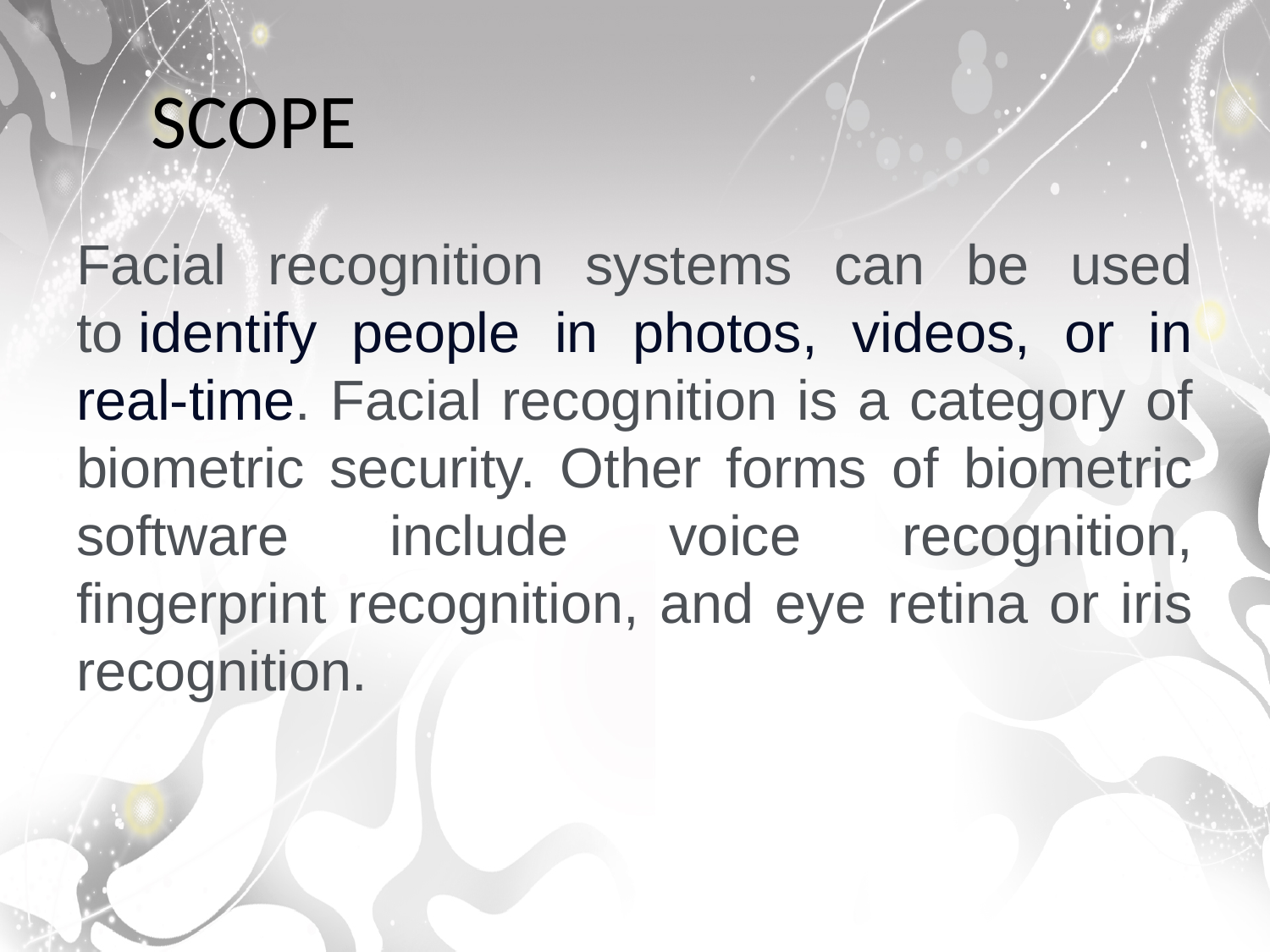

# SCOPE
Facial recognition systems can be used to identify people in photos, videos, or in real-time. Facial recognition is a category of biometric security. Other forms of biometric software include voice recognition, fingerprint recognition, and eye retina or iris recognition.